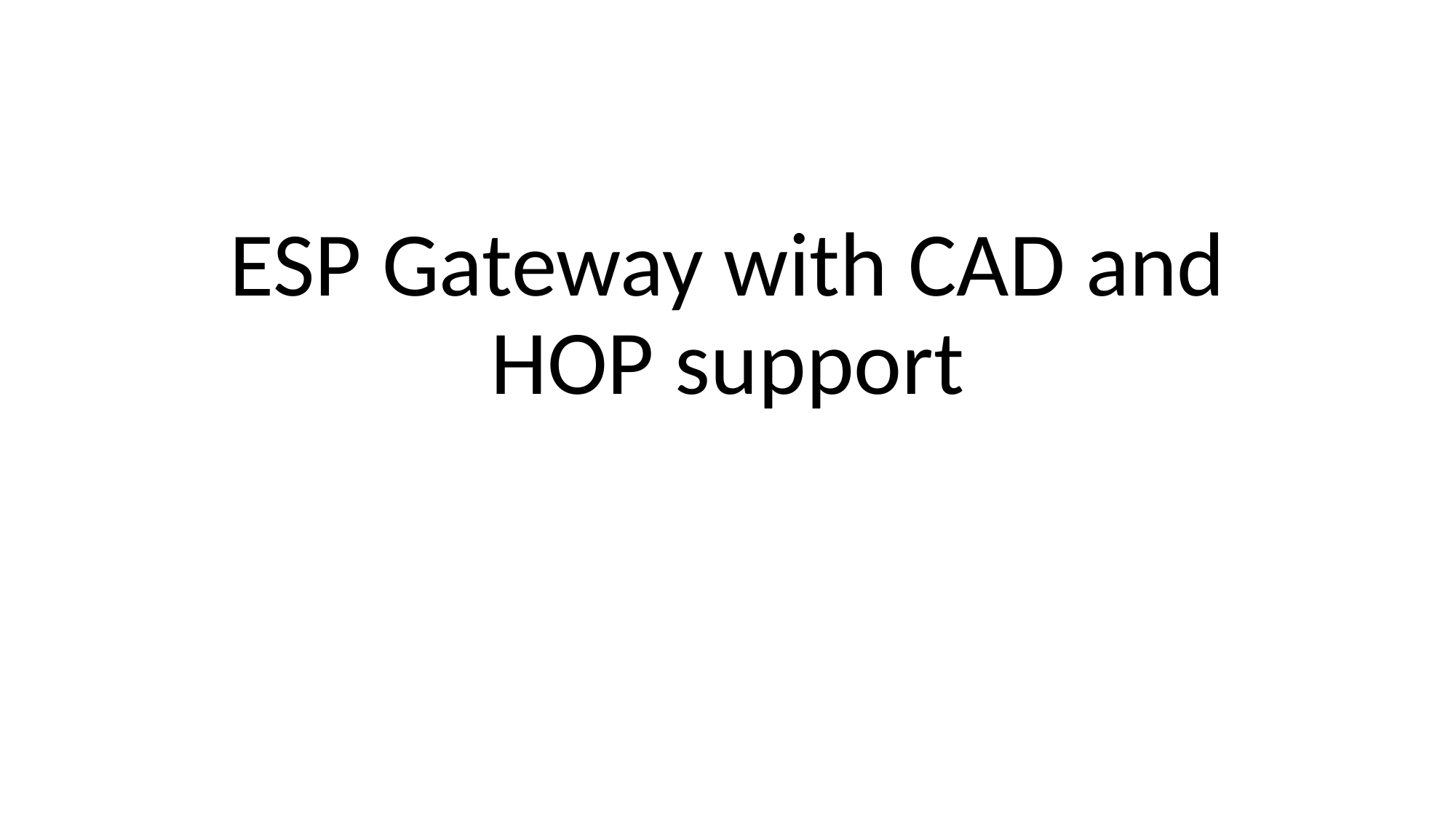

# ESP Gateway with CAD and HOP support